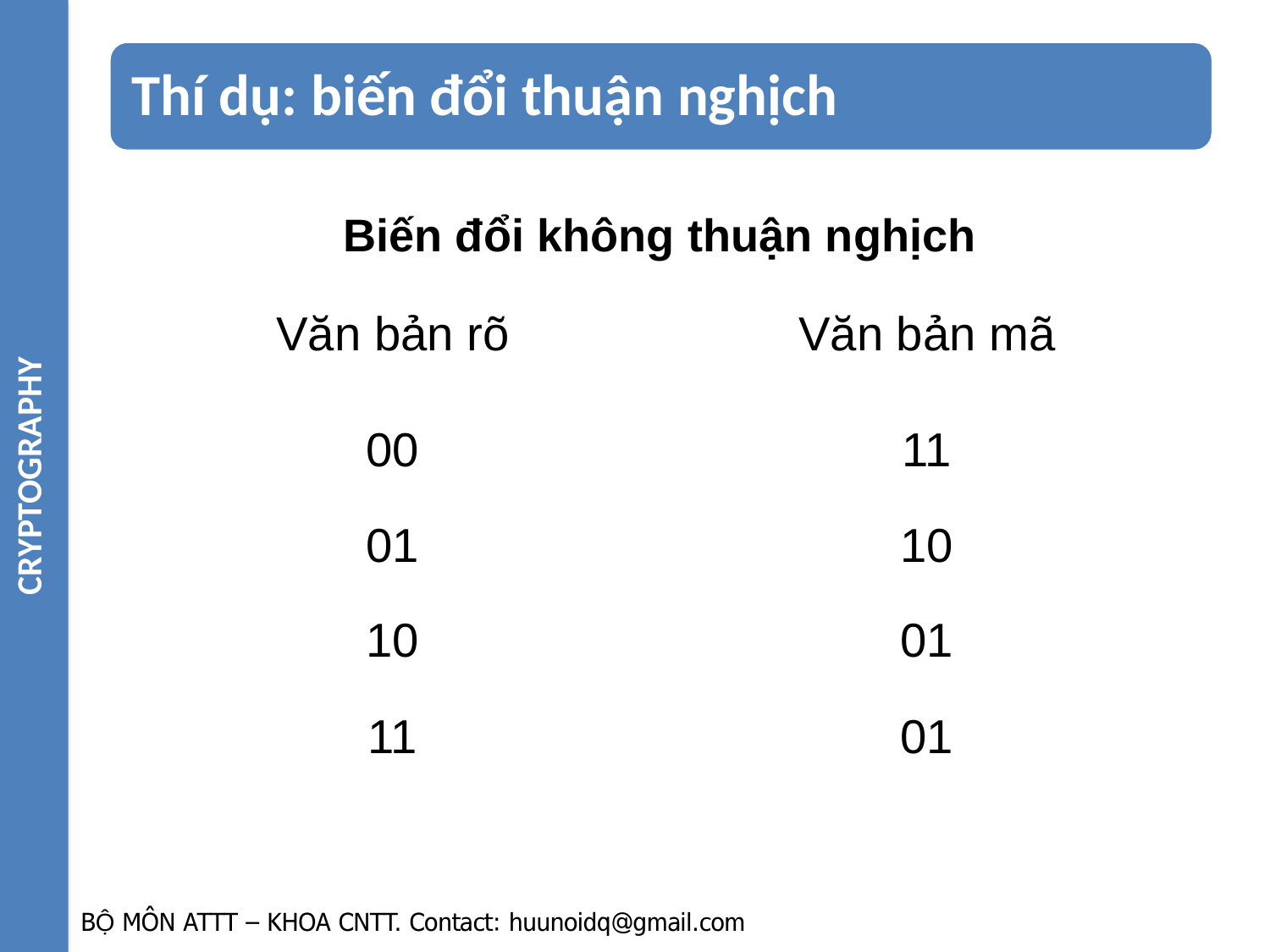

CRYPTOGRAPHY
Thí dụ: biến đổi thuận nghịch
| Biến đổi không thuận nghịch |  |
| --- | --- |
| Văn bản rõ | Văn bản mã |
| 00 | 11 |
| 01 | 10 |
| 10 | 01 |
| 11 | 01 |
BỘ MÔN ATTT – KHOA CNTT. Contact: huunoidq@gmail.com